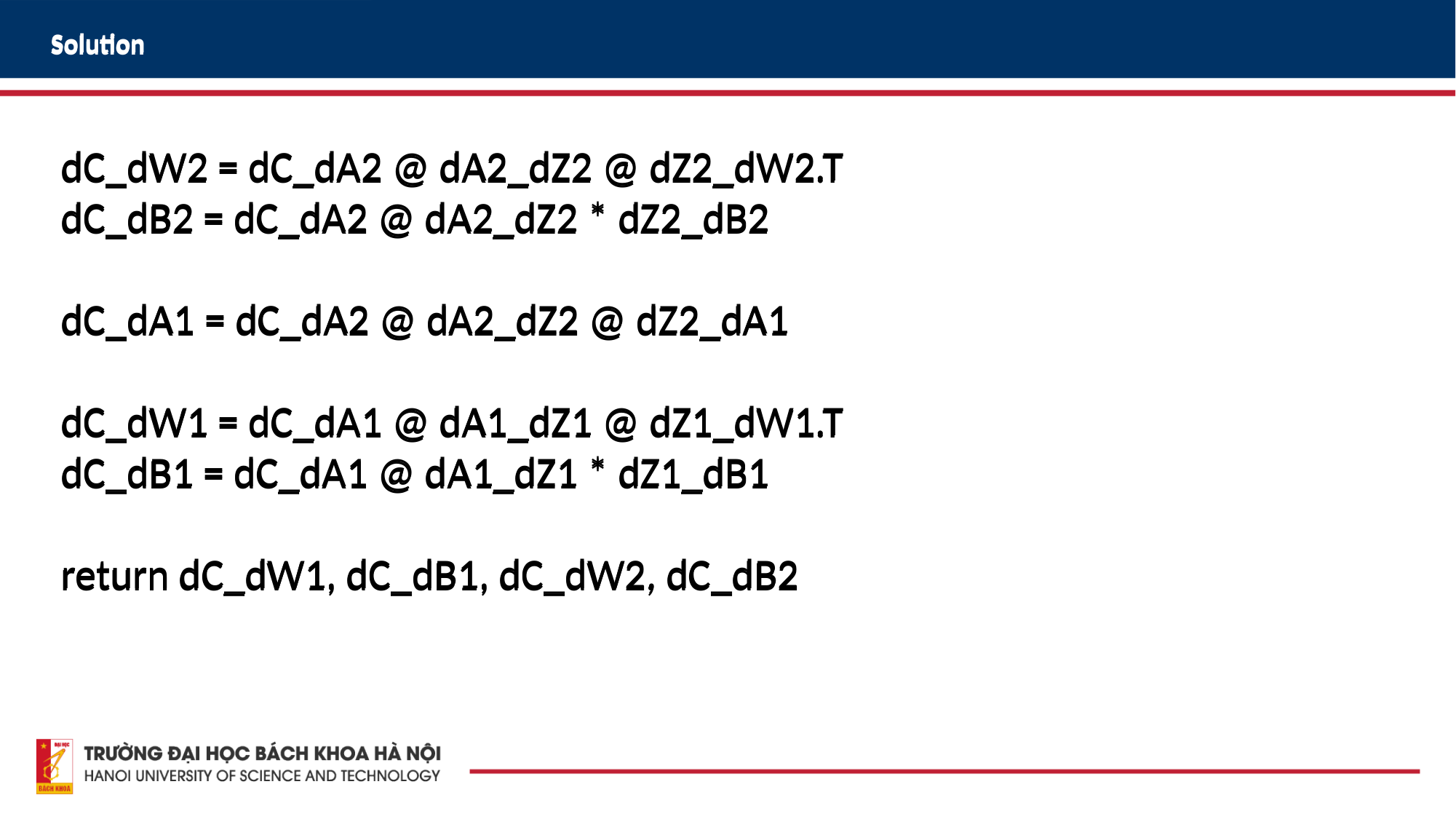

Solution
Solution
  dC_dW2 = dC_dA2 @ dA2_dZ2 @ dZ2_dW2.T
  dC_dB2 = dC_dA2 @ dA2_dZ2 * dZ2_dB2

  dC_dA1 = dC_dA2 @ dA2_dZ2 @ dZ2_dA1

  dC_dW1 = dC_dA1 @ dA1_dZ1 @ dZ1_dW1.T
  dC_dB1 = dC_dA1 @ dA1_dZ1 * dZ1_dB1

  return dC_dW1, dC_dB1, dC_dW2, dC_dB2

  dC_dW2 = dC_dA2 @ dA2_dZ2 @ dZ2_dW2.T
  dC_dB2 = dC_dA2 @ dA2_dZ2 * dZ2_dB2

  dC_dA1 = dC_dA2 @ dA2_dZ2 @ dZ2_dA1

  dC_dW1 = dC_dA1 @ dA1_dZ1 @ dZ1_dW1.T
  dC_dB1 = dC_dA1 @ dA1_dZ1 * dZ1_dB1

  return dC_dW1, dC_dB1, dC_dW2, dC_dB2